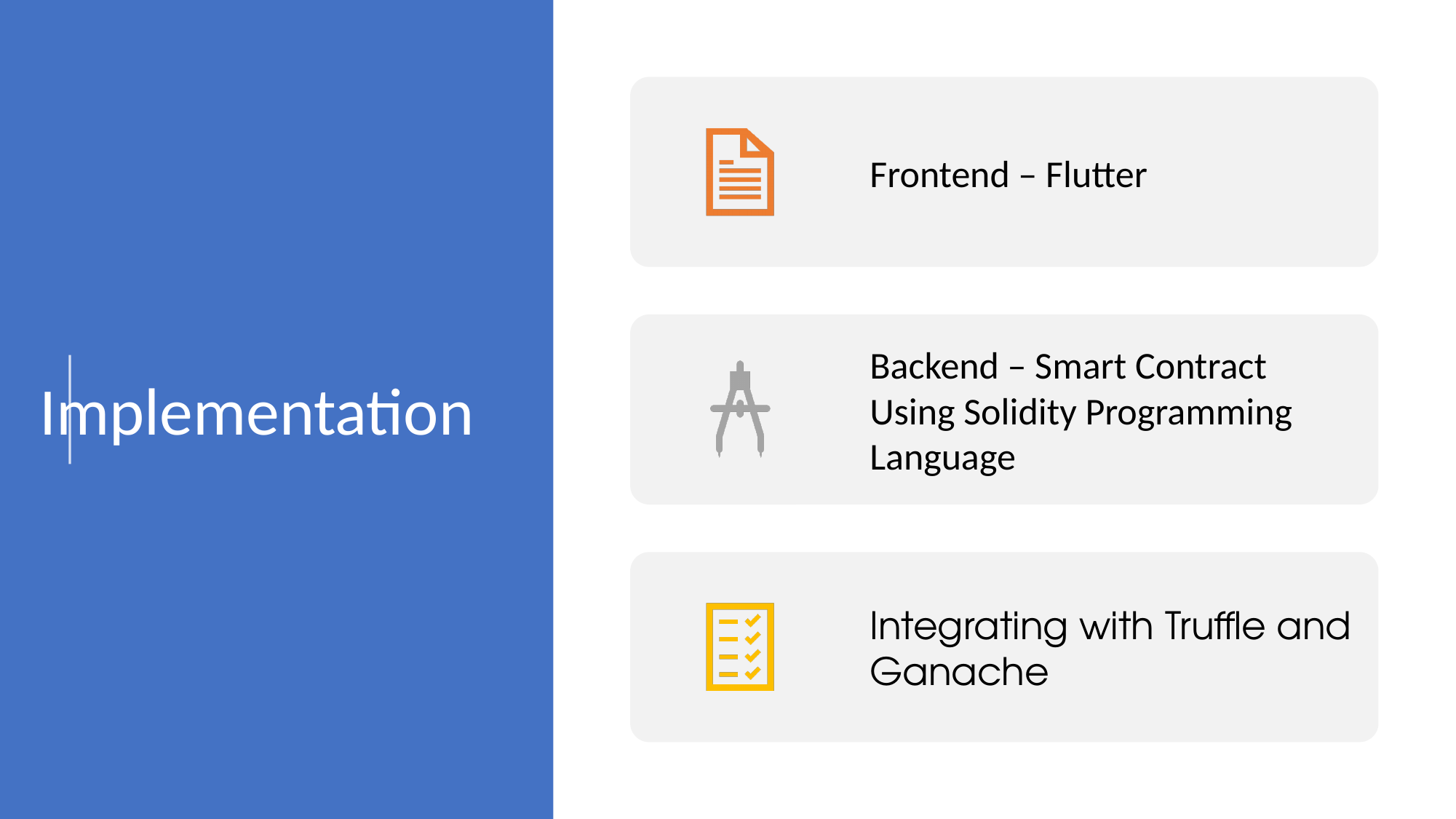

Frontend – Flutter
Backend – Smart Contract Using Solidity Programming Language
Integrating with Truffle and Ganache
# Implementation